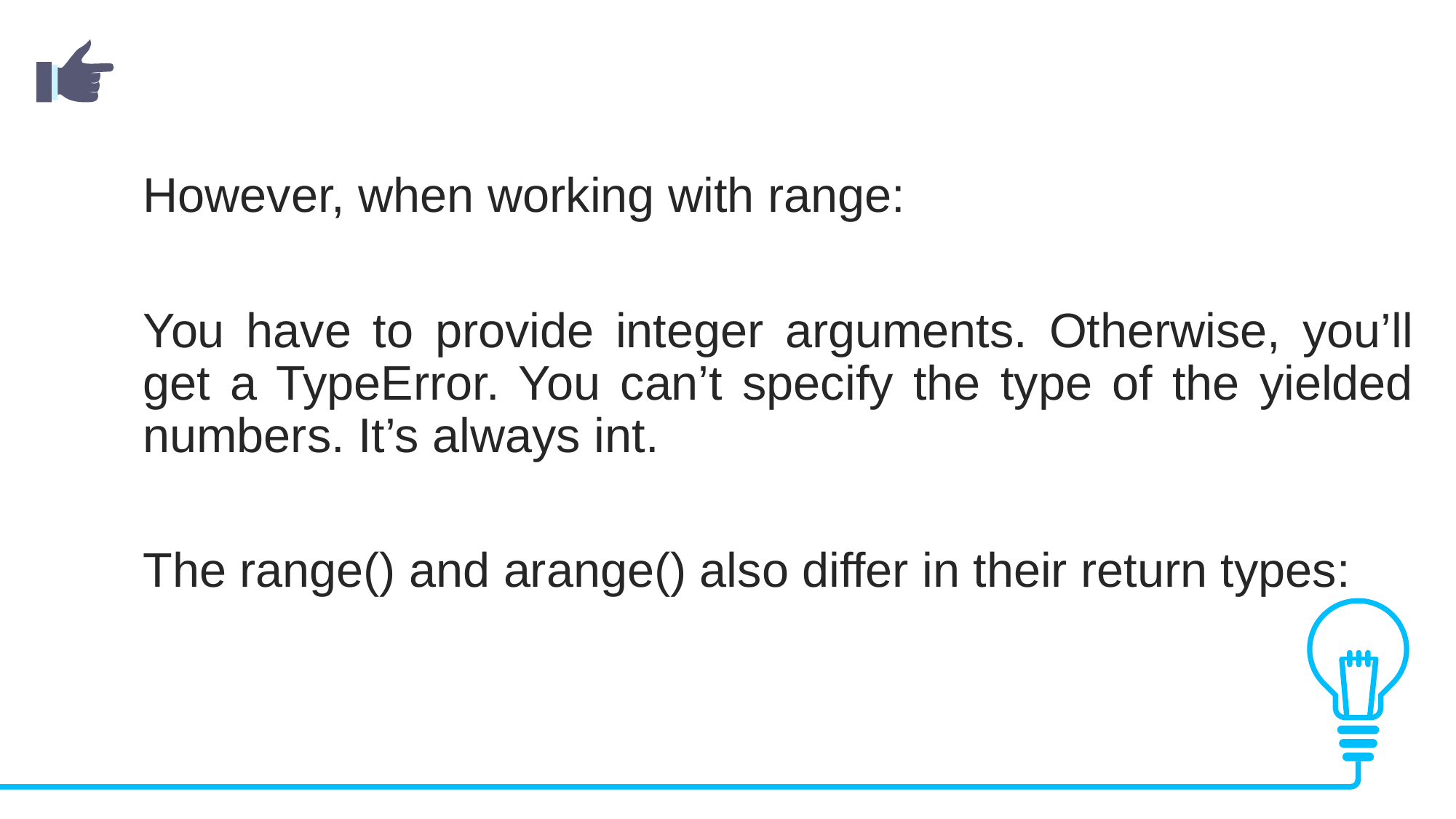

However, when working with range:

You have to provide integer arguments. Otherwise, you’ll get a TypeError. You can’t specify the type of the yielded numbers. It’s always int.

The range() and arange() also differ in their return types: